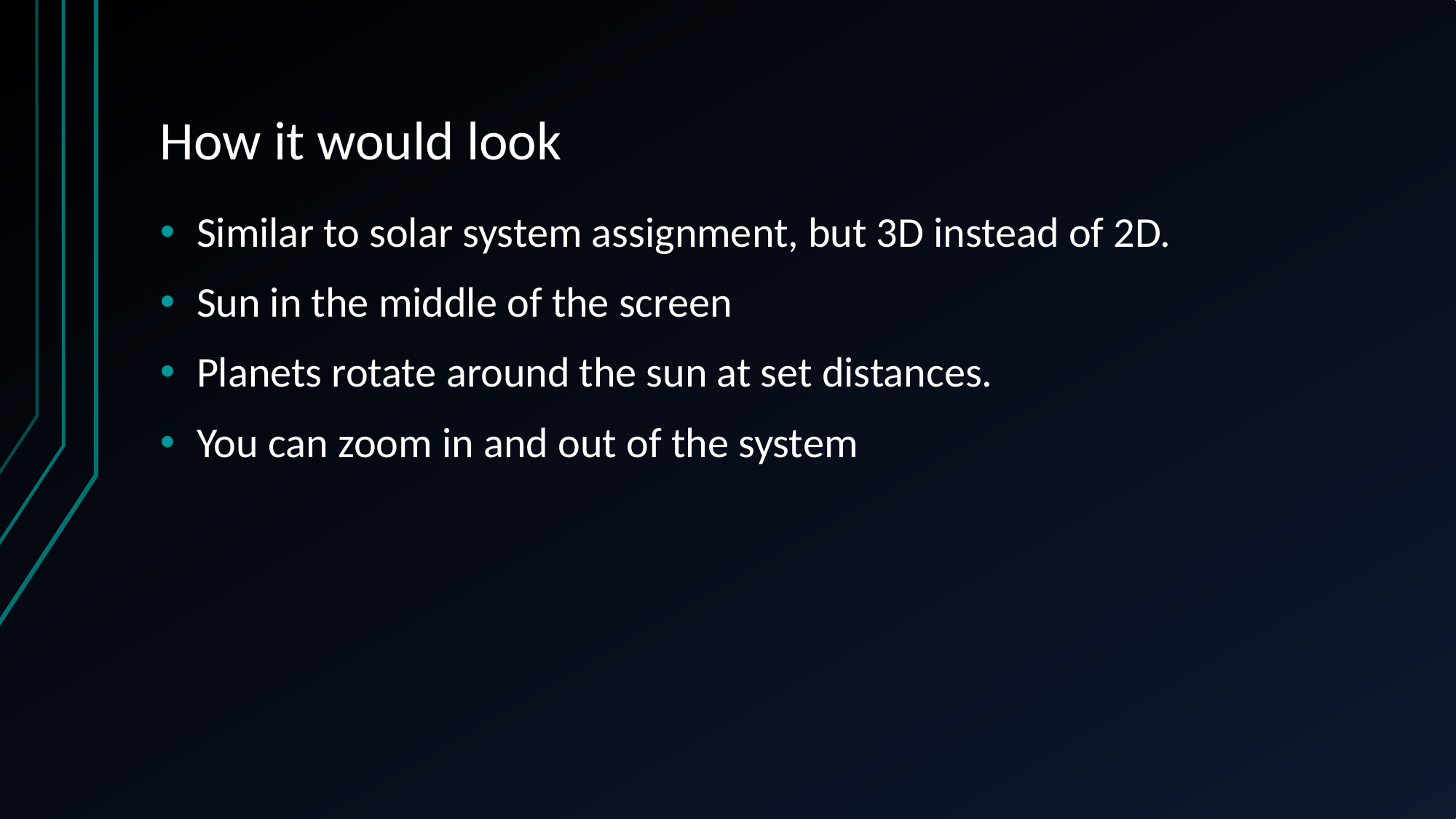

# How it would look
Similar to solar system assignment, but 3D instead of 2D.
Sun in the middle of the screen
Planets rotate around the sun at set distances.
You can zoom in and out of the system